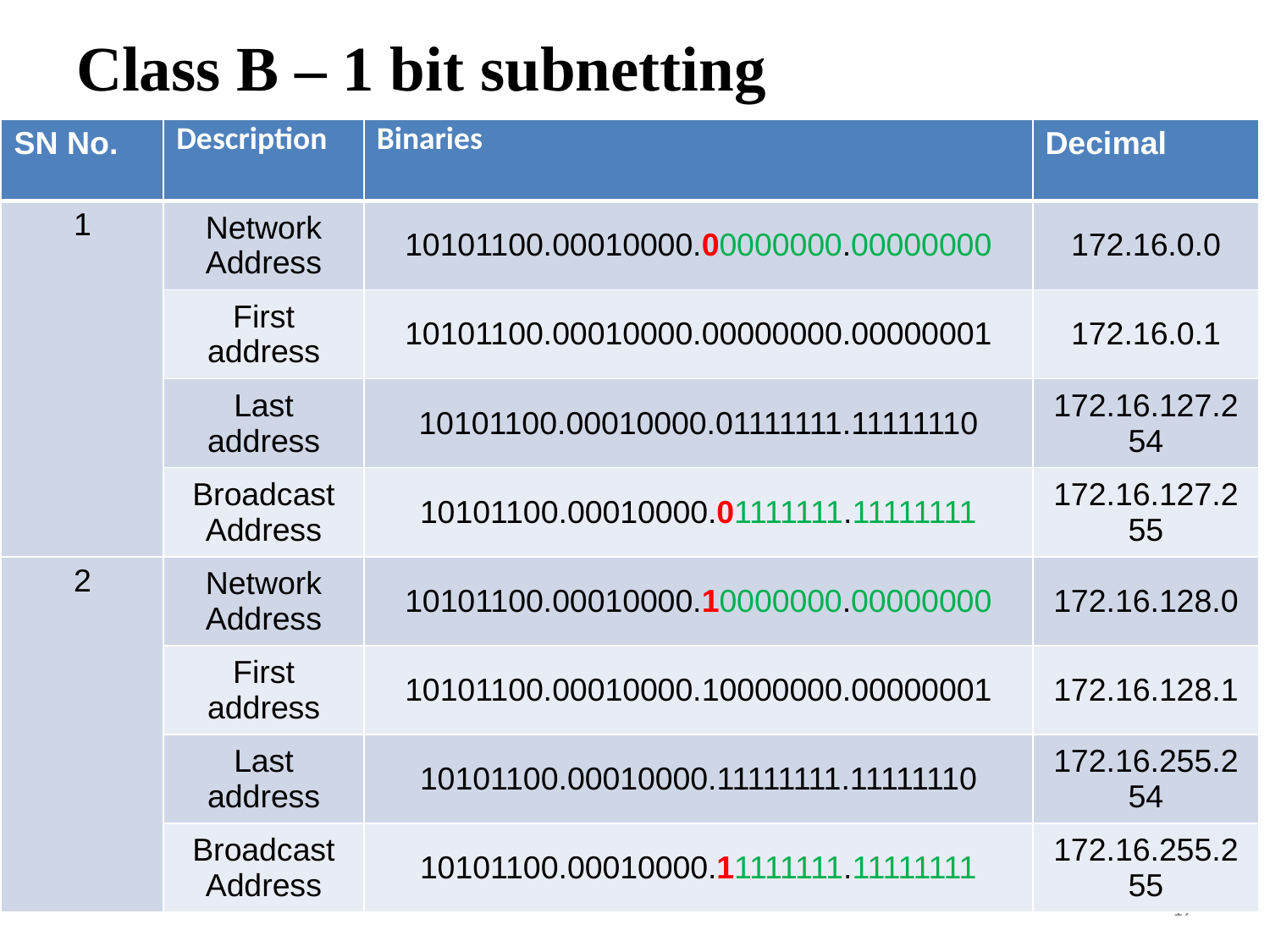

Class B – 1 bit subnetting
| SN No. | Description | Binaries | Decimal |
| --- | --- | --- | --- |
| 1 | Network Address | 10101100.00010000.00000000.00000000 | 172.16.0.0 |
|  | First address | 10101100.00010000.00000000.00000001 | 172.16.0.1 |
|  | Last address | 10101100.00010000.01111111.11111110 | 172.16.127.254 |
|  | Broadcast Address | 10101100.00010000.01111111.11111111 | 172.16.127.255 |
| 2 | Network Address | 10101100.00010000.10000000.00000000 | 172.16.128.0 |
|  | First address | 10101100.00010000.10000000.00000001 | 172.16.128.1 |
|  | Last address | 10101100.00010000.11111111.11111110 | 172.16.255.254 |
|  | Broadcast Address | 10101100.00010000.11111111.11111111 | 172.16.255.255 |
17